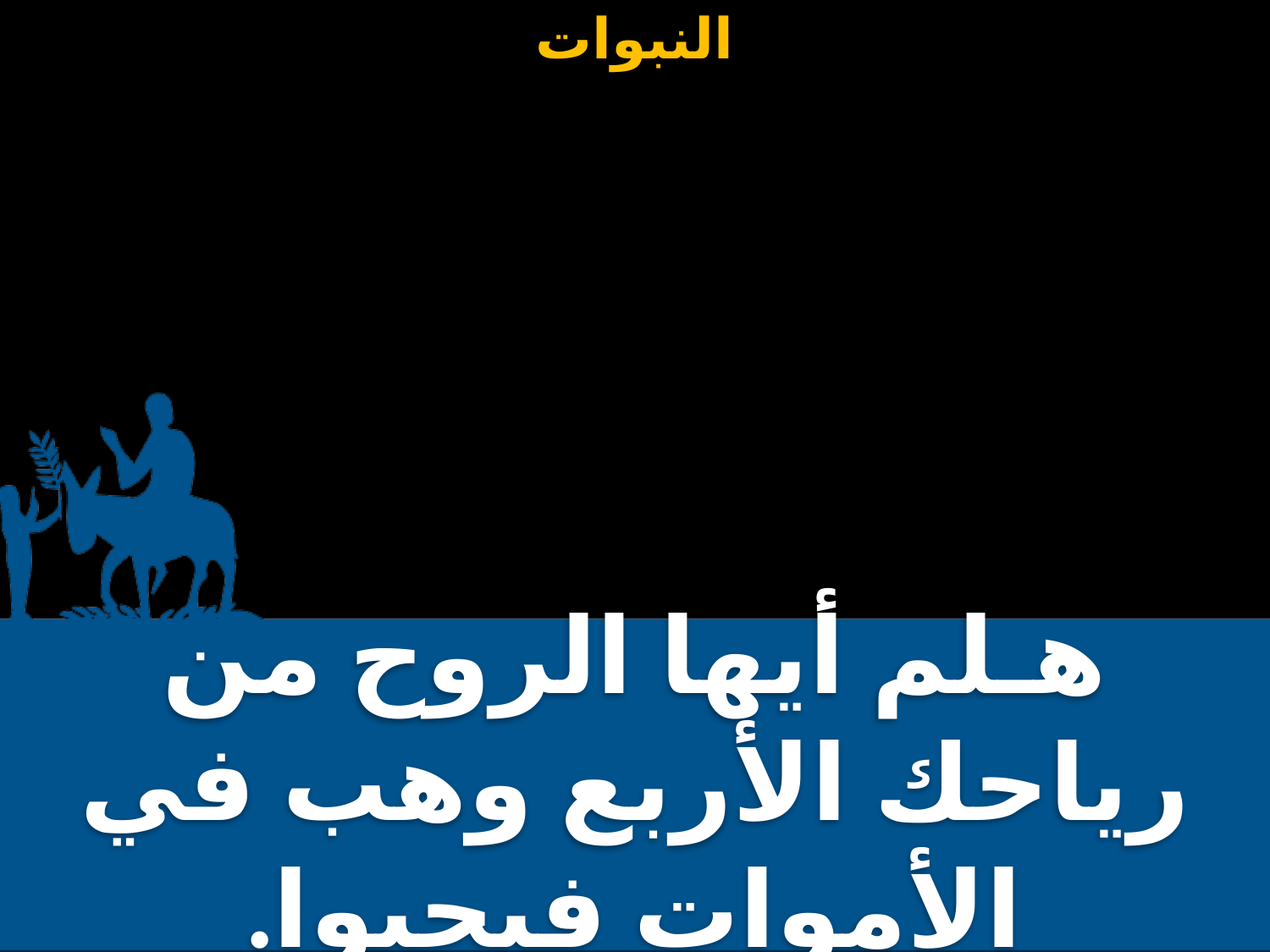

هـلم أيها الروح من رياحك الأربع وهب في الأموات فيحيوا.